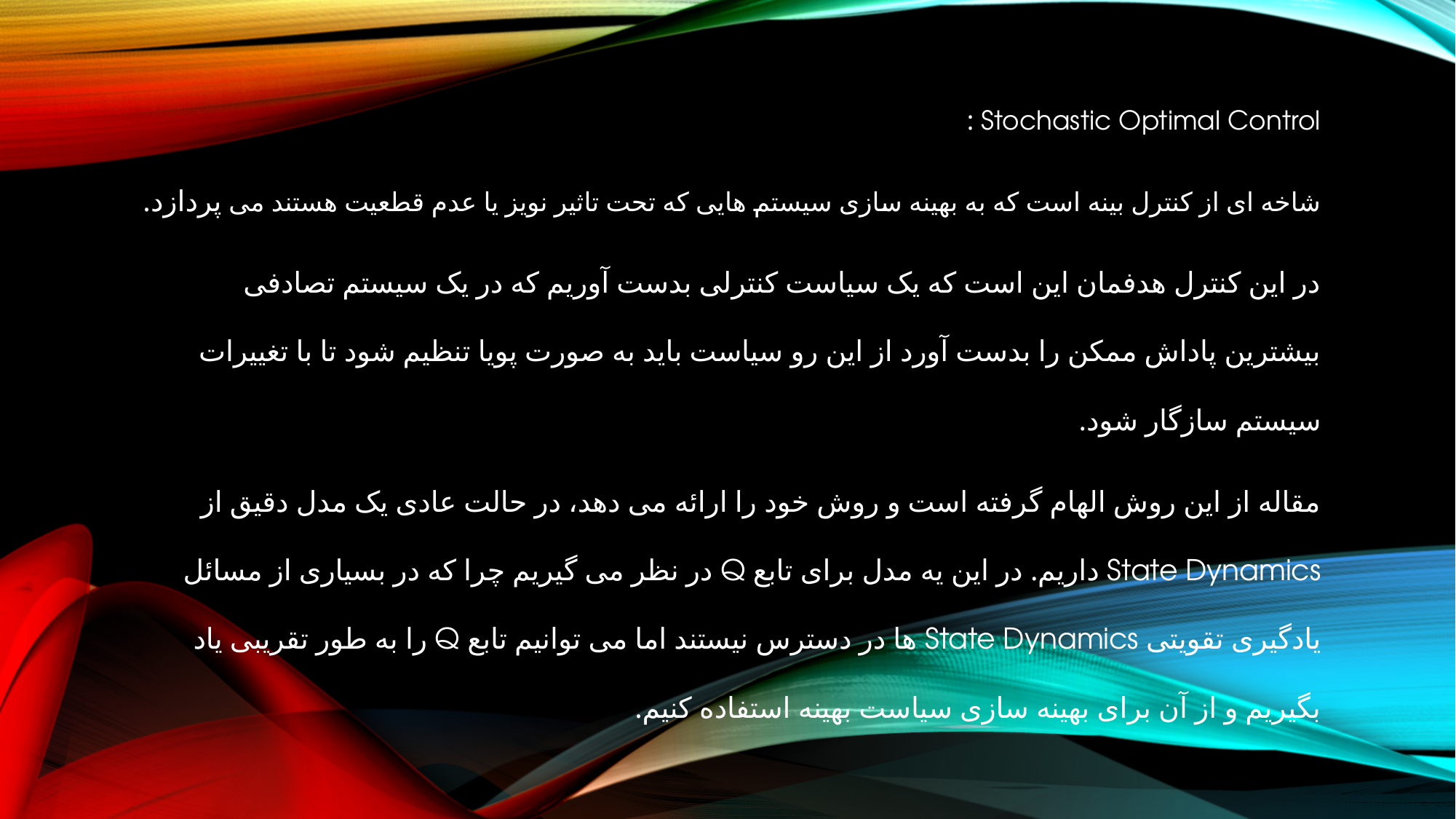

Stochastic Optimal Control :
شاخه ای از کنترل بینه است که به بهینه سازی سیستم هایی که تحت تاثیر نویز یا عدم قطعیت هستند می پردازد.
در این کنترل هدفمان این است که یک سیاست کنترلی بدست آوریم که در یک سیستم تصادفی بیشترین پاداش ممکن را بدست آورد از این رو سیاست باید به صورت پویا تنظیم شود تا با تغییرات سیستم سازگار شود.
مقاله از این روش الهام گرفته است و روش خود را ارائه می دهد، در حالت عادی یک مدل دقیق از State Dynamics داریم. در این یه مدل برای تابع Q در نظر می گیریم چرا که در بسیاری از مسائل یادگیری تقویتی State Dynamics ها در دسترس نیستند اما می توانیم تابع Q را به طور تقریبی یاد بگیریم و از آن برای بهینه سازی سیاست بهینه استفاده کنیم.